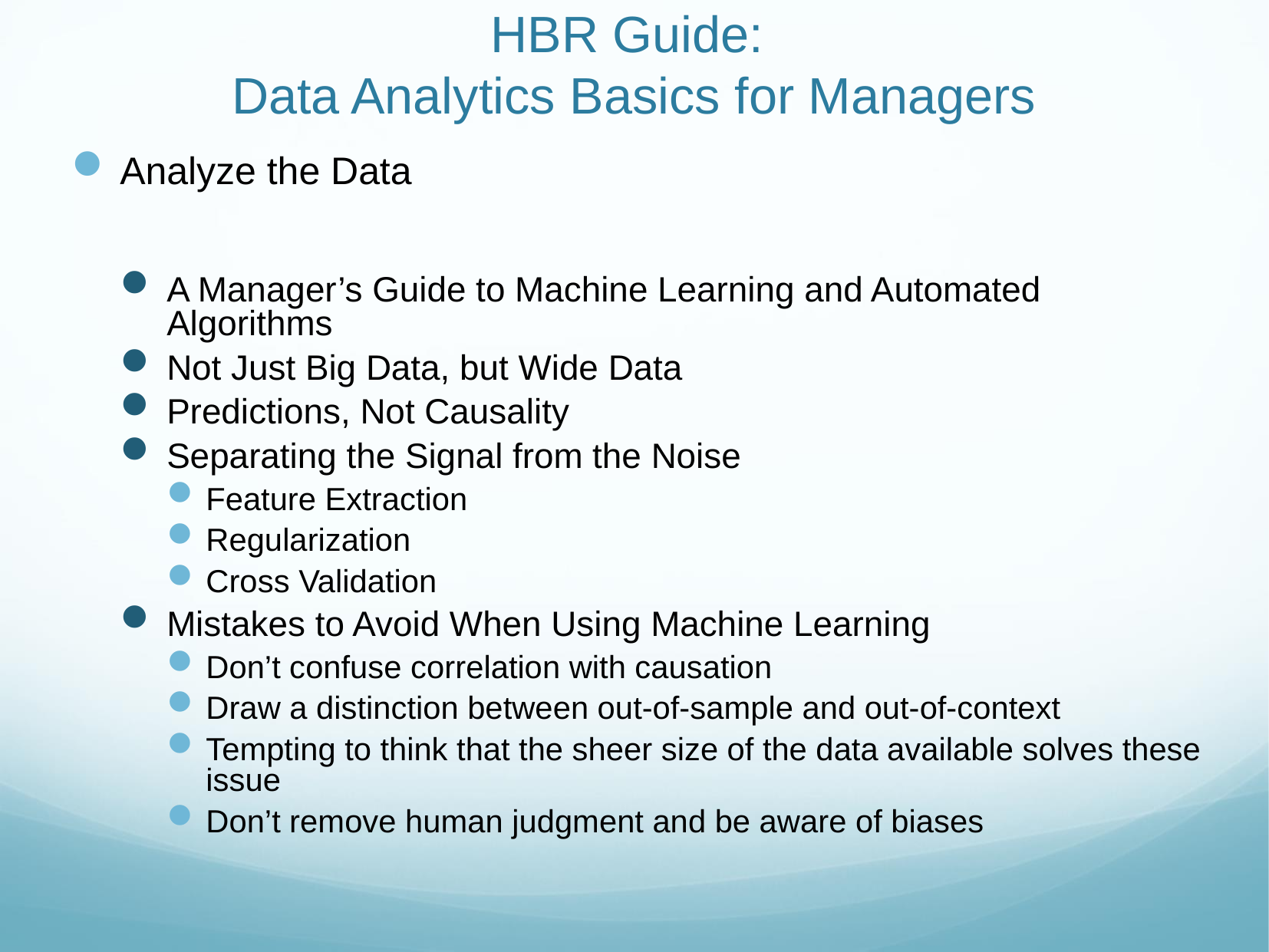

# HBR Guide: Data Analytics Basics for Managers
Analyze the Data

A Manager’s Guide to Machine Learning and Automated Algorithms
Not Just Big Data, but Wide Data
Predictions, Not Causality
Separating the Signal from the Noise
Feature Extraction
Regularization
Cross Validation
Mistakes to Avoid When Using Machine Learning
Don’t confuse correlation with causation
Draw a distinction between out-of-sample and out-of-context
Tempting to think that the sheer size of the data available solves these issue
Don’t remove human judgment and be aware of biases